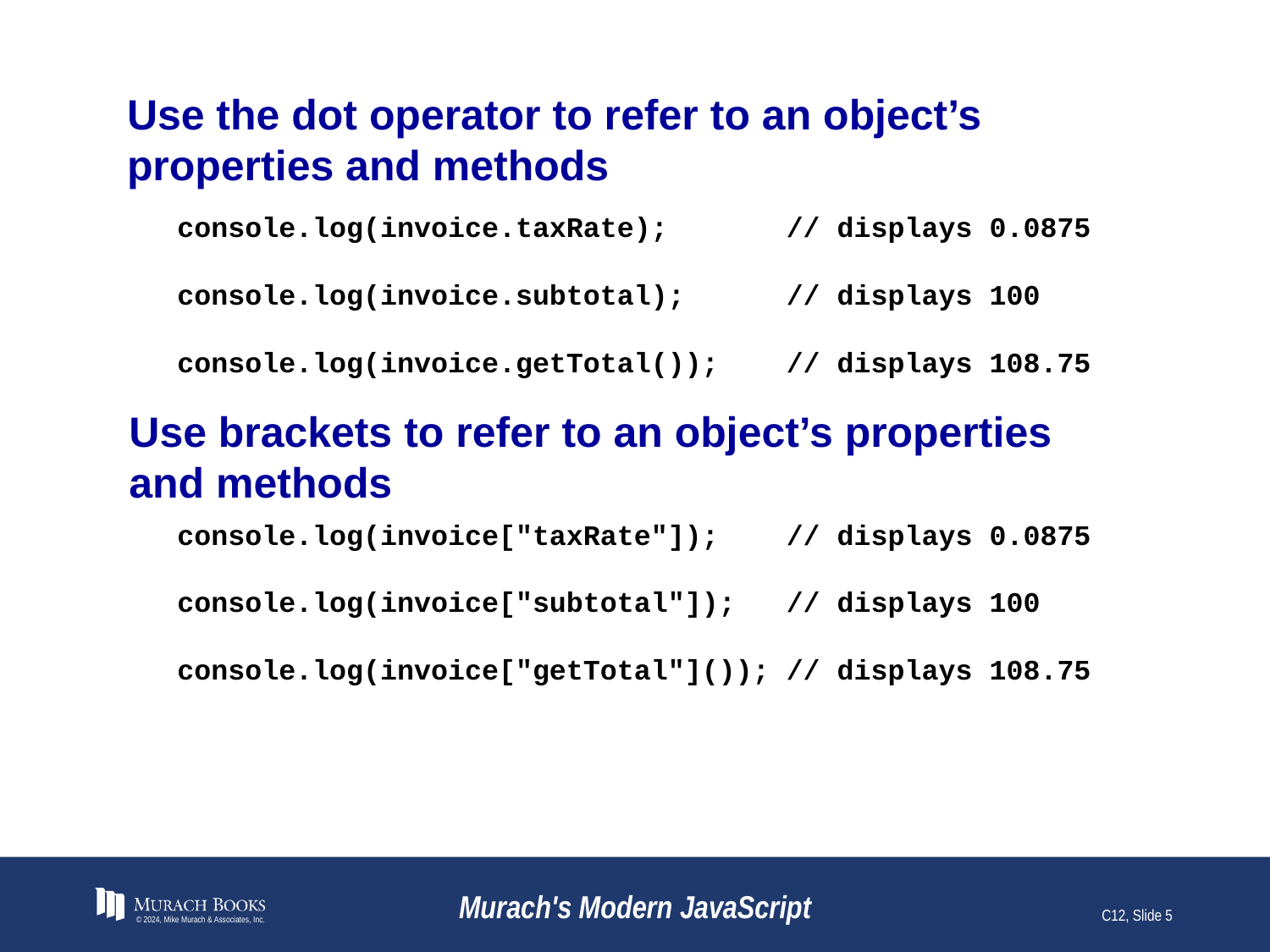

# Use the dot operator to refer to an object’s properties and methods
console.log(invoice.taxRate);       // displays 0.0875

console.log(invoice.subtotal);      // displays 100

console.log(invoice.getTotal());    // displays 108.75
Use brackets to refer to an object’s properties
and methods
console.log(invoice["taxRate"]);    // displays 0.0875

console.log(invoice["subtotal"]);   // displays 100

console.log(invoice["getTotal"]()); // displays 108.75

© 2024, Mike Murach & Associates, Inc.
Murach's Modern JavaScript

C12, Slide 5